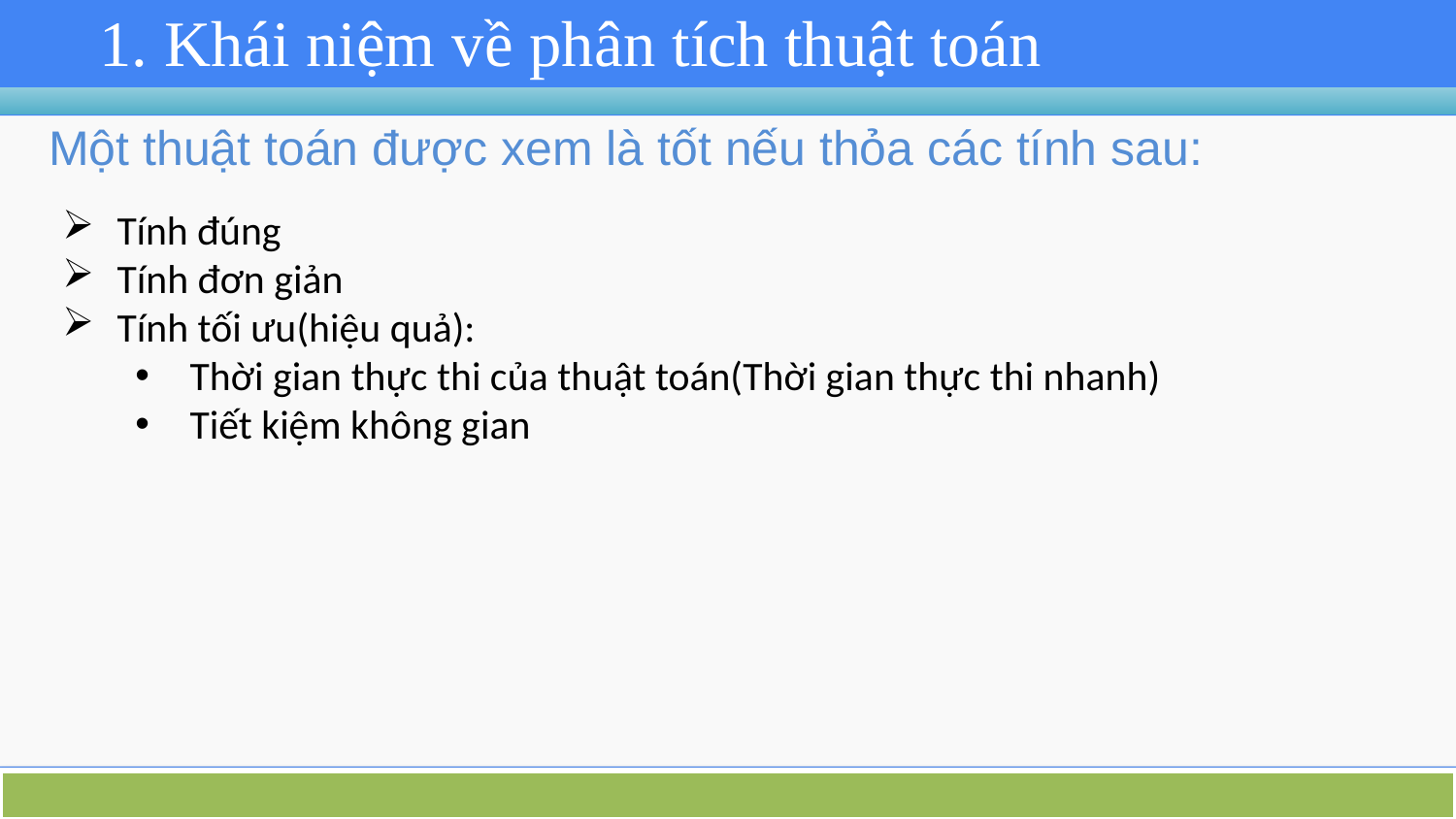

# 1. Khái niệm về phân tích thuật toán

Một thuật toán được xem là tốt nếu thỏa các tính sau:
Tính đúng
Tính đơn giản
Tính tối ưu(hiệu quả):
Thời gian thực thi của thuật toán(Thời gian thực thi nhanh)
Tiết kiệm không gian

CS112.N22.KHCL - Nhóm 14